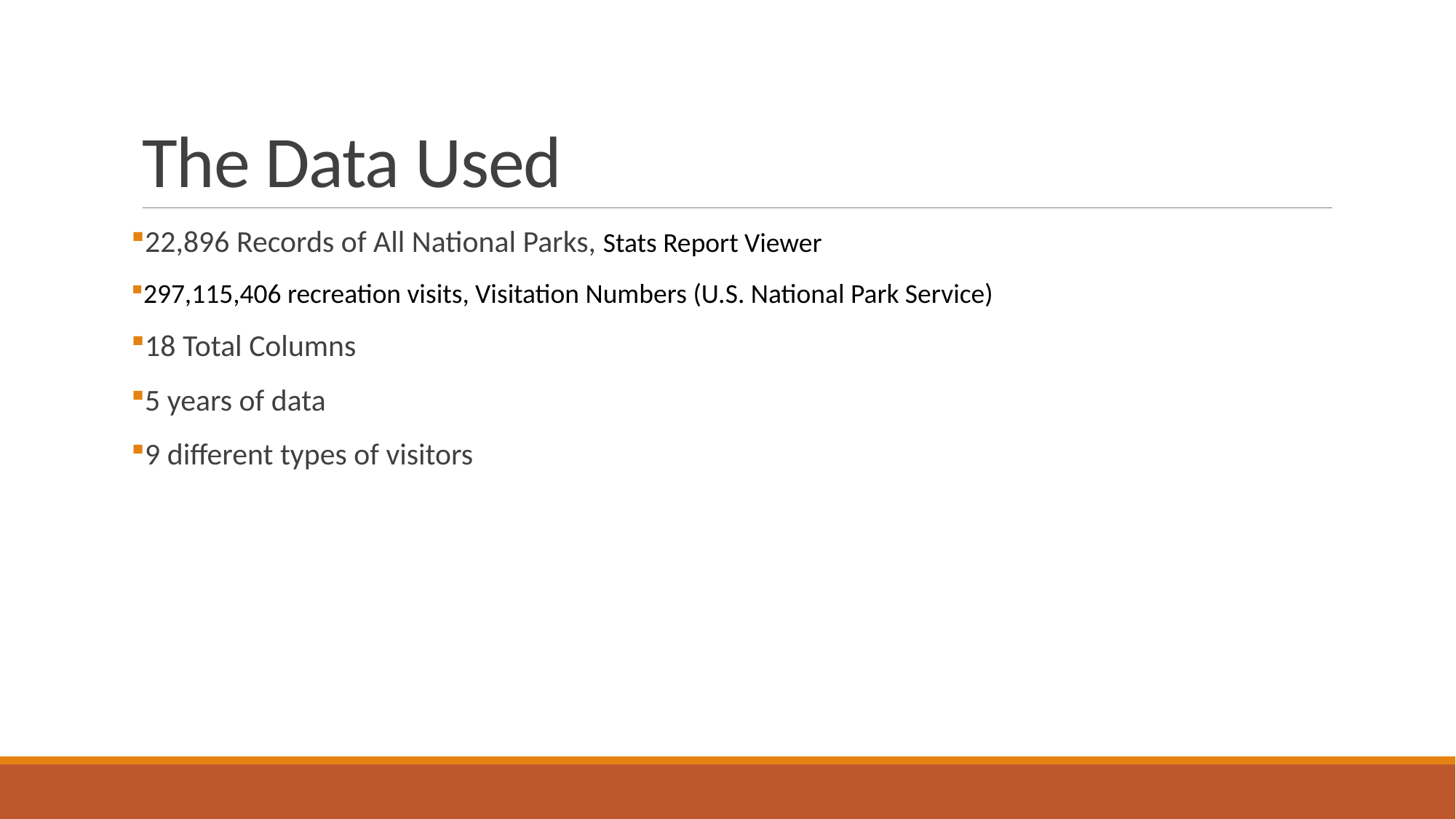

# The Data Used
22,896 Records of All National Parks, Stats Report Viewer
297,115,406 recreation visits, Visitation Numbers (U.S. National Park Service)
18 Total Columns
5 years of data
9 different types of visitors